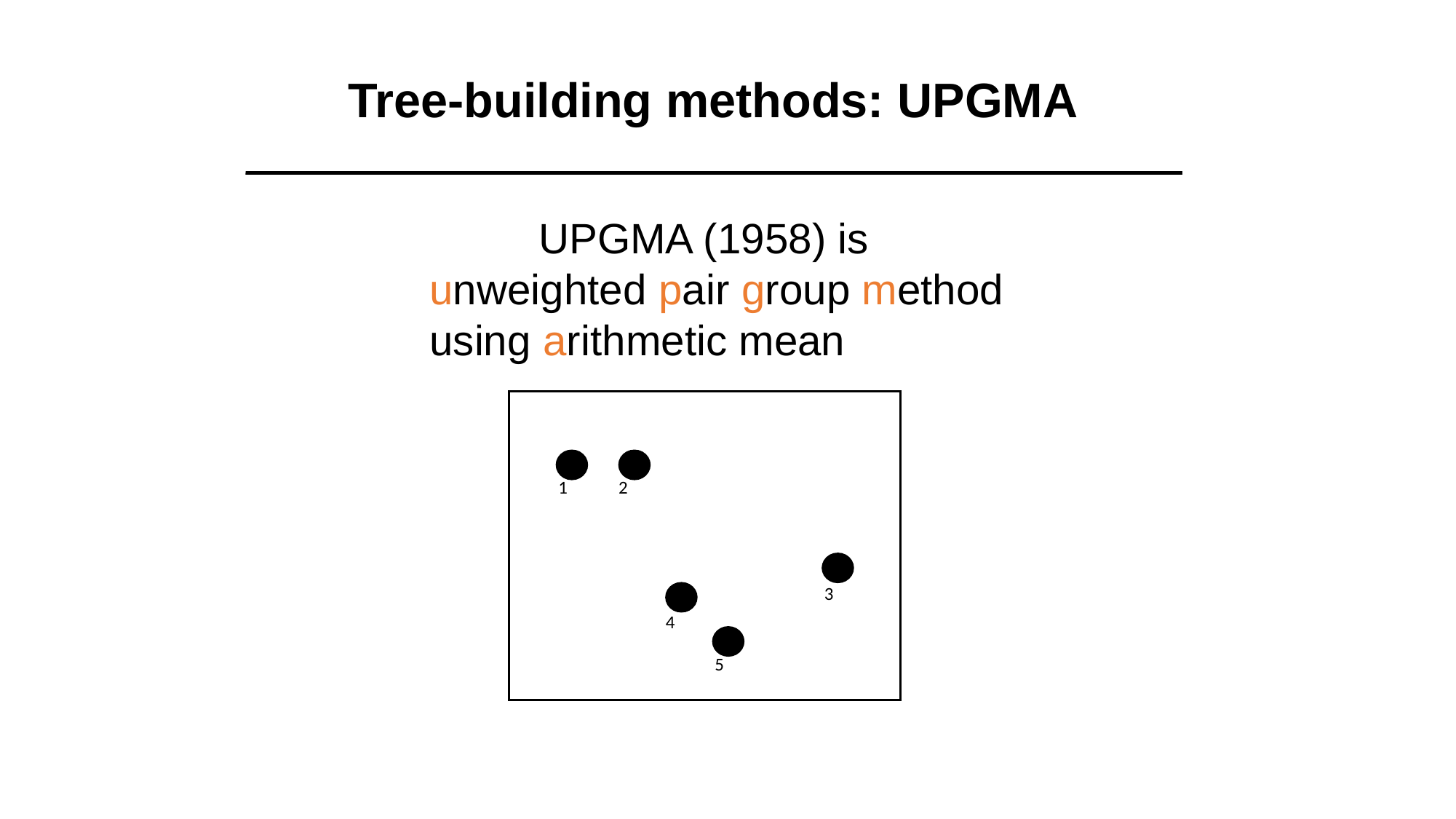

Tree-building methods: UPGMA

	UPGMA (1958) is
unweighted pair group method
using arithmetic mean

1
2

3

4

5